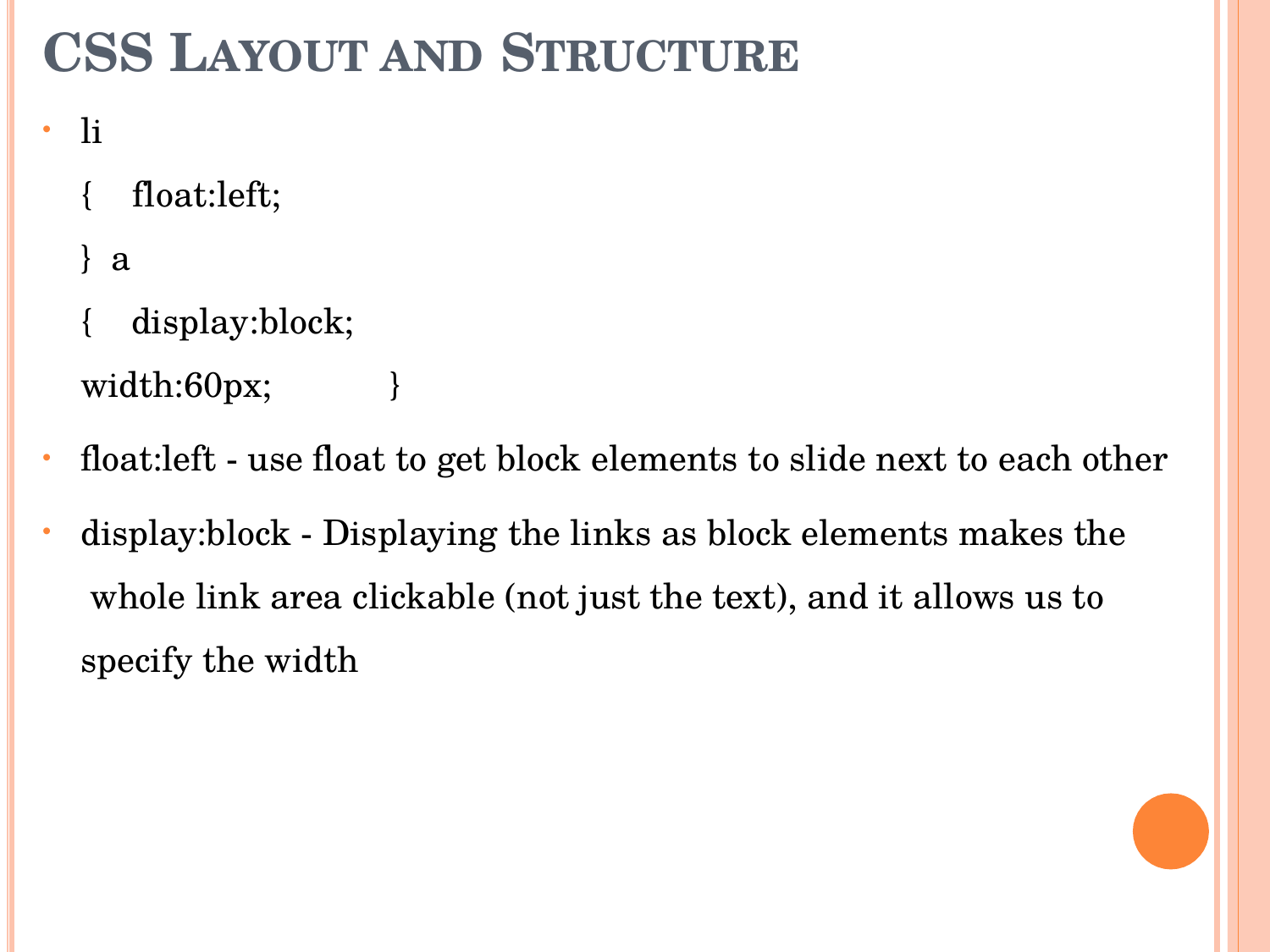

# CSS LAYOUT AND STRUCTURE
li
{	float:left;	}  a
{
display:block;
width:60px;	}
float:left - use float to get block elements to slide next to each other
display:block - Displaying the links as block elements makes the  whole link area clickable (not just the text), and it allows us to  specify the width